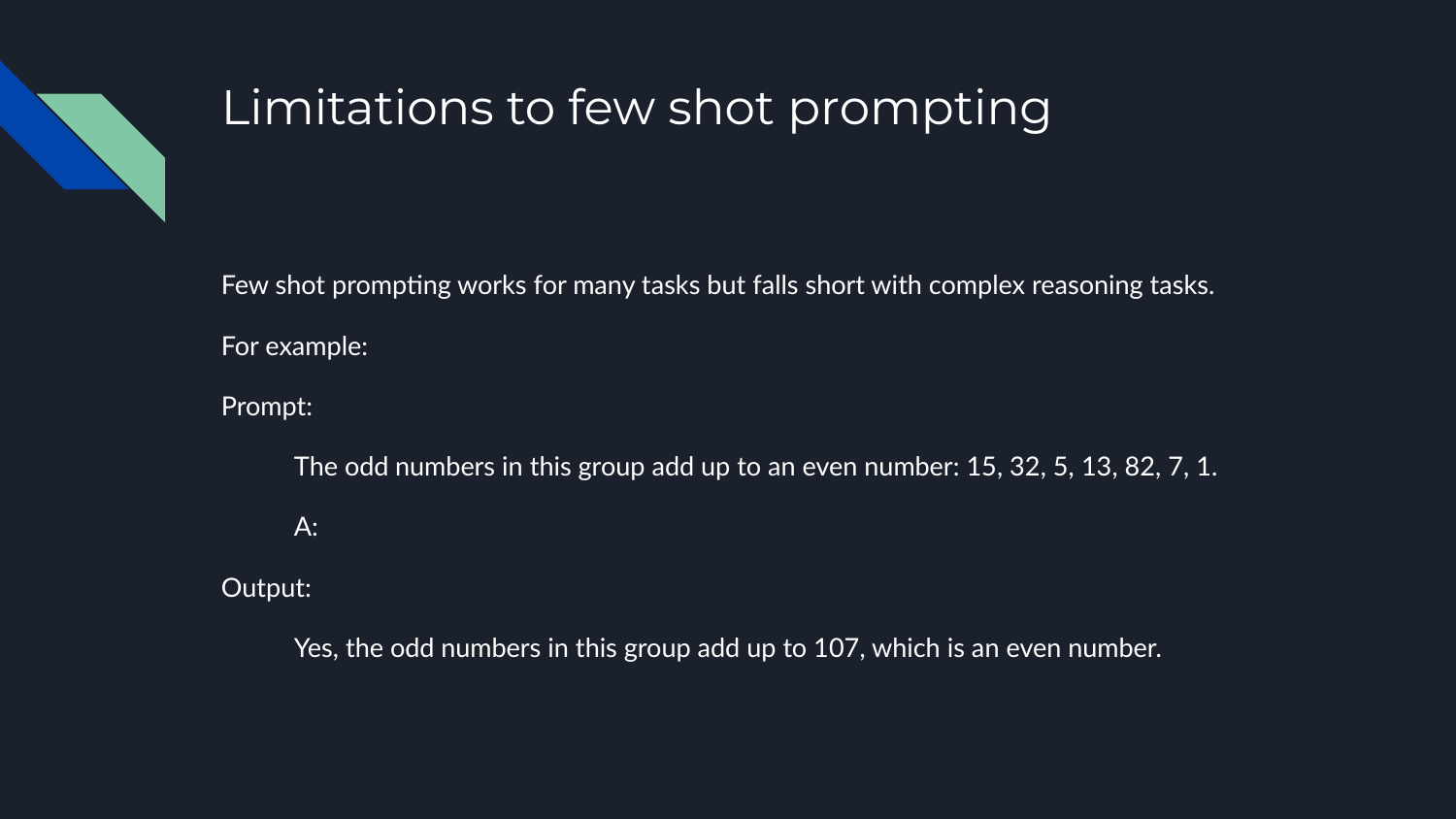

# Limitations to few shot prompting
Few shot prompting works for many tasks but falls short with complex reasoning tasks.
For example:
Prompt:
The odd numbers in this group add up to an even number: 15, 32, 5, 13, 82, 7, 1.
A:
Output:
Yes, the odd numbers in this group add up to 107, which is an even number.